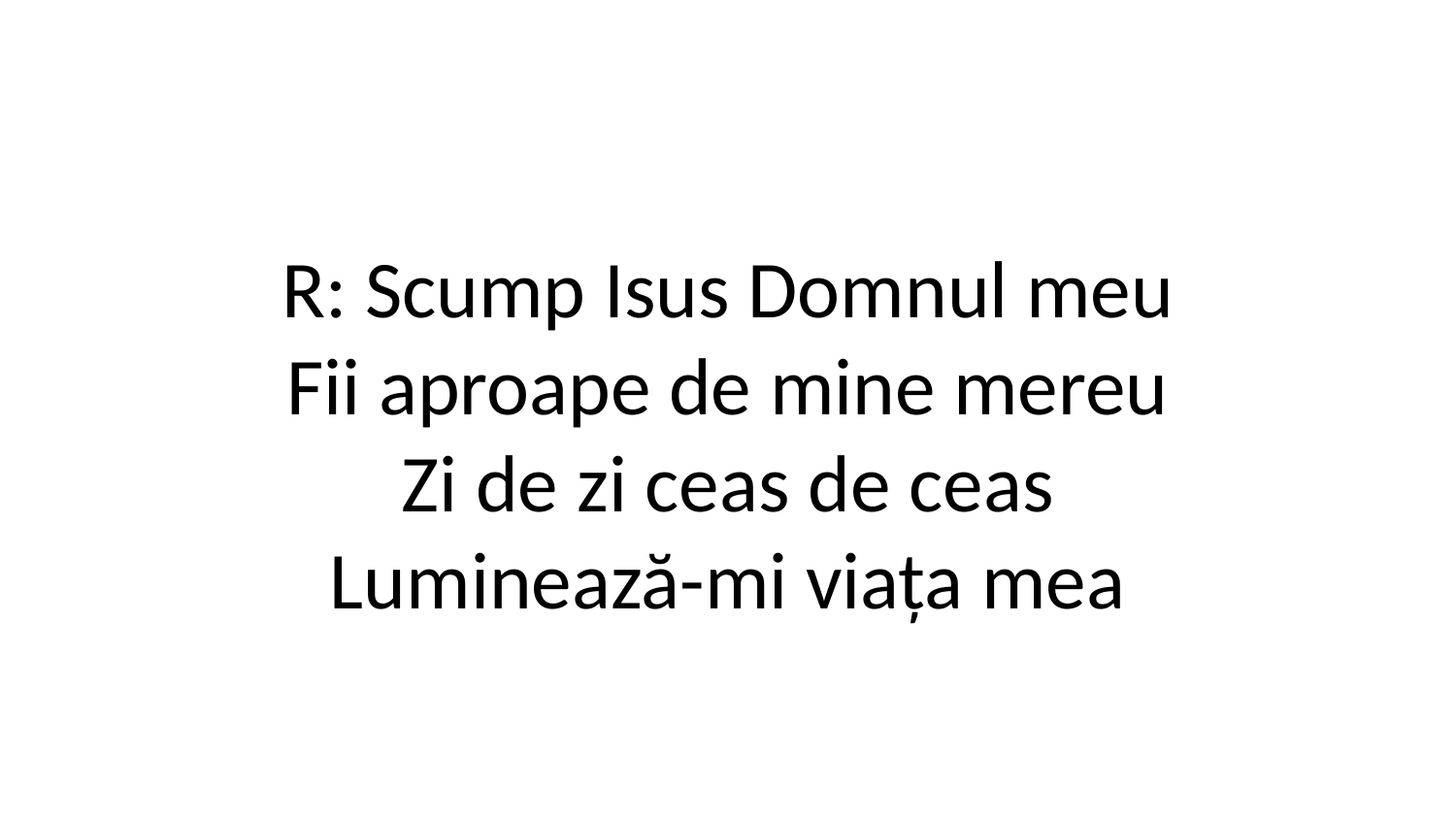

R: Scump Isus Domnul meu
Fii aproape de mine mereu
Zi de zi ceas de ceas
Luminează-mi viața mea